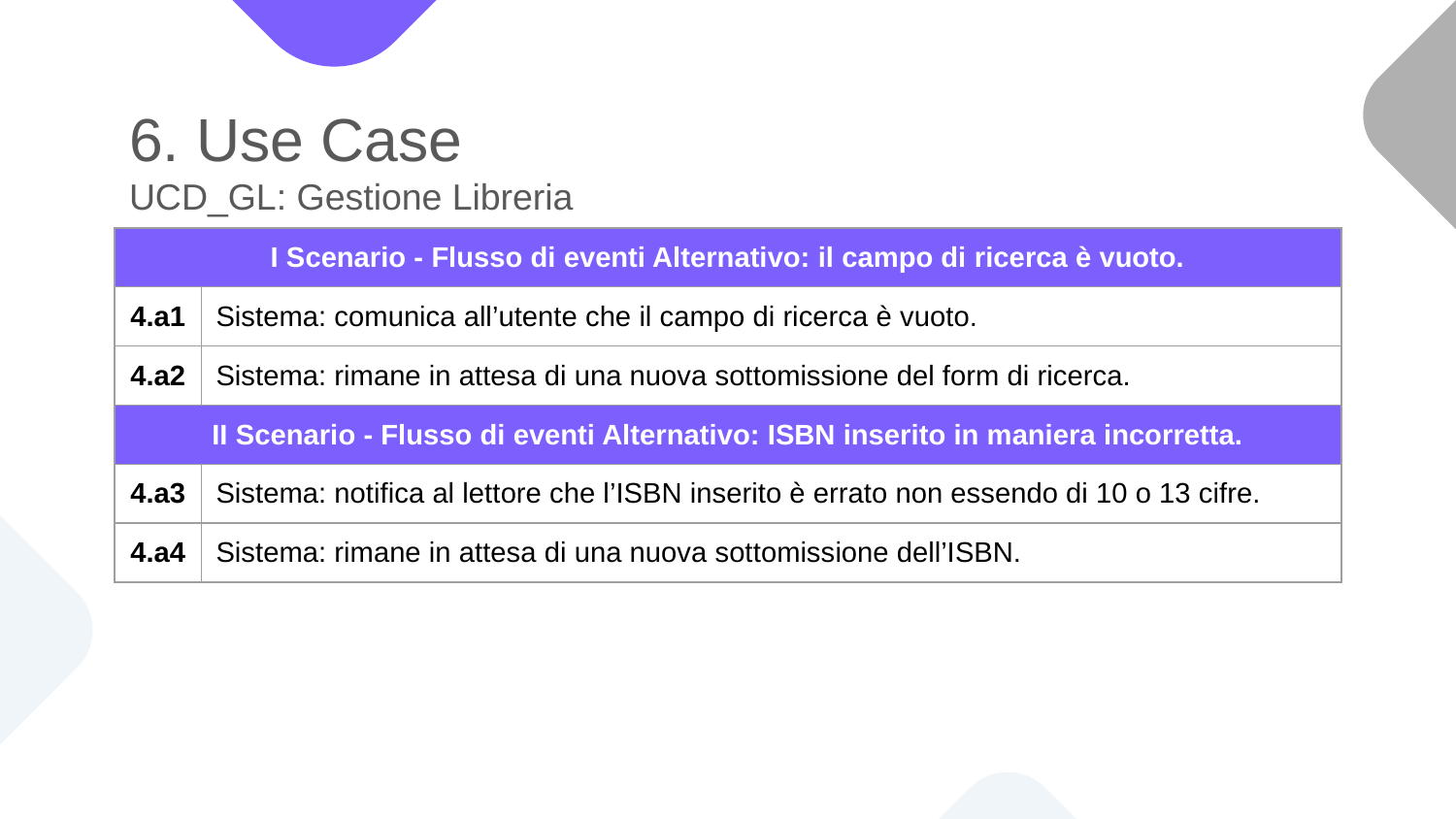

# 6. Use Case UCD_GL: Gestione Libreria
| I Scenario - Flusso di eventi Alternativo: il campo di ricerca è vuoto. | Aggiunta di un nuovo libro alla libreria personale. |
| --- | --- |
| 4.a1 | Sistema: comunica all’utente che il campo di ricerca è vuoto. |
| 4.a2 | Sistema: rimane in attesa di una nuova sottomissione del form di ricerca. |
| II Scenario - Flusso di eventi Alternativo: ISBN inserito in maniera incorretta. |  |
| 4.a3 | Sistema: notifica al lettore che l’ISBN inserito è errato non essendo di 10 o 13 cifre. |
| 4.a4 | Sistema: rimane in attesa di una nuova sottomissione dell’ISBN. |